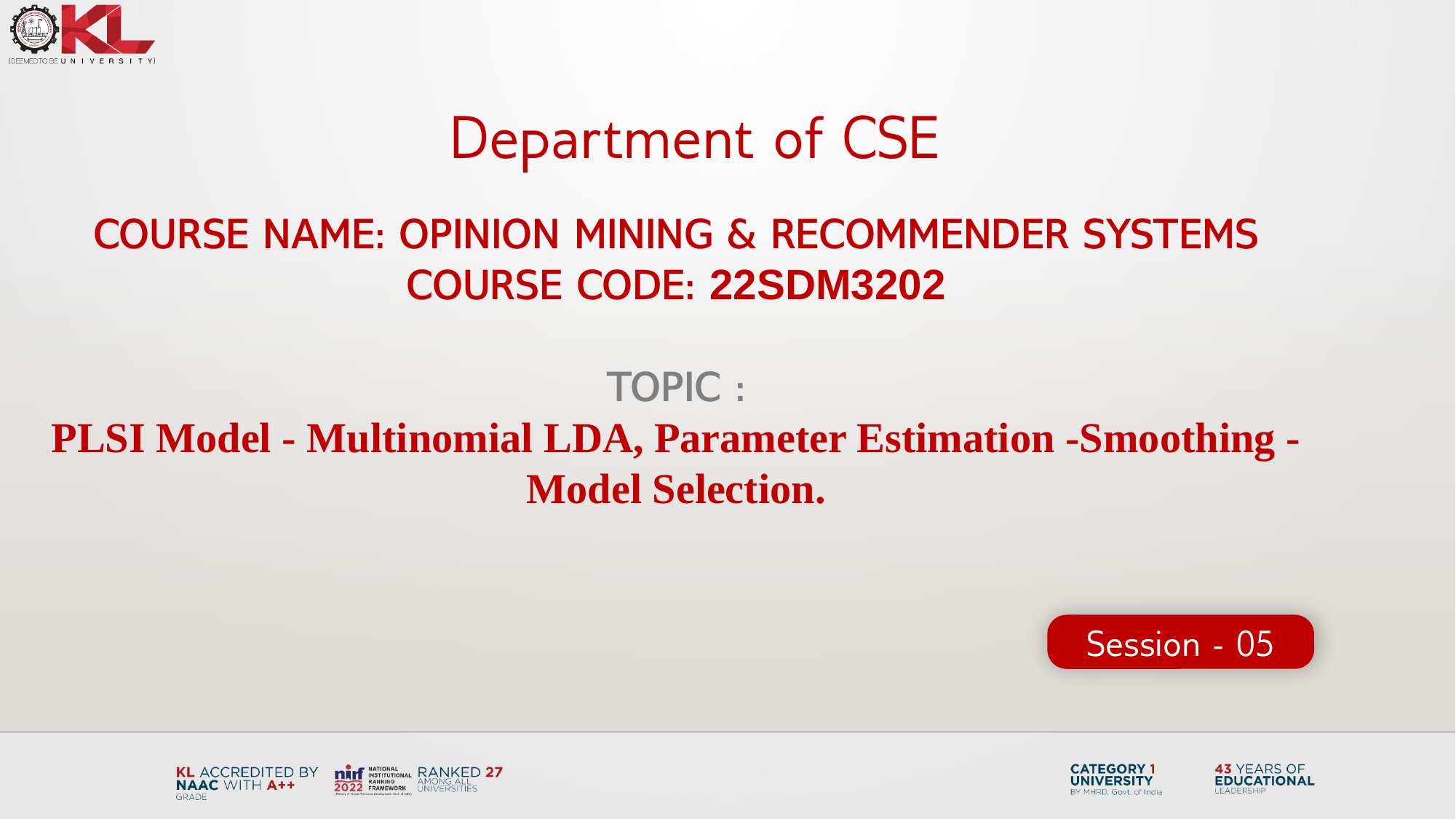

Department of CSE
COURSE NAME: OPINION MINING & Recommender SYSTEMS
COURSE CODE: 22SDM3202

TOPIC :
PLSI Model - Multinomial LDA, Parameter Estimation -Smoothing - Model Selection.
Session - 05